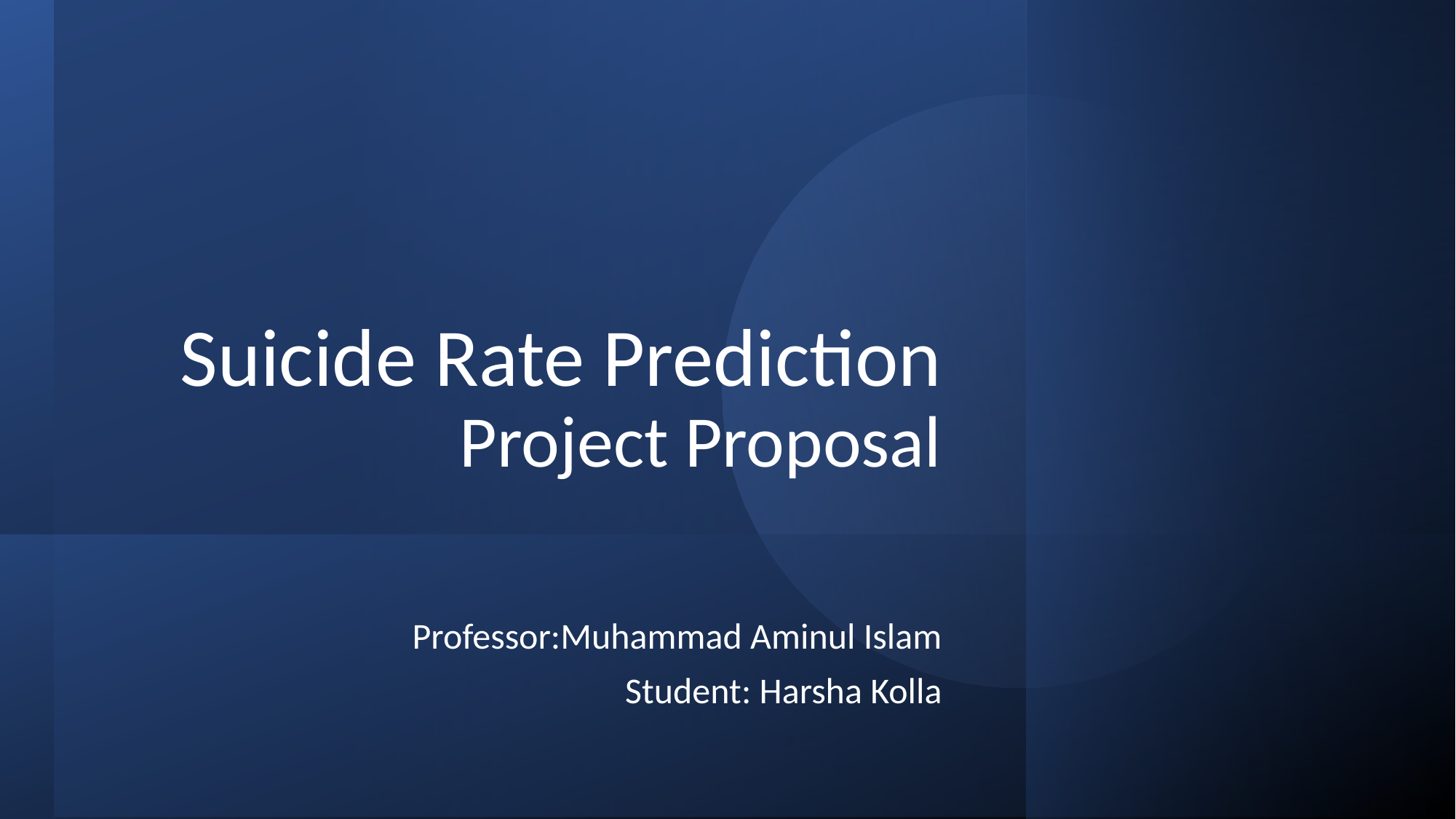

# Suicide Rate Prediction Project Proposal

                                                                Professor:Muhammad Aminul Islam
                               Student: Harsha Kolla